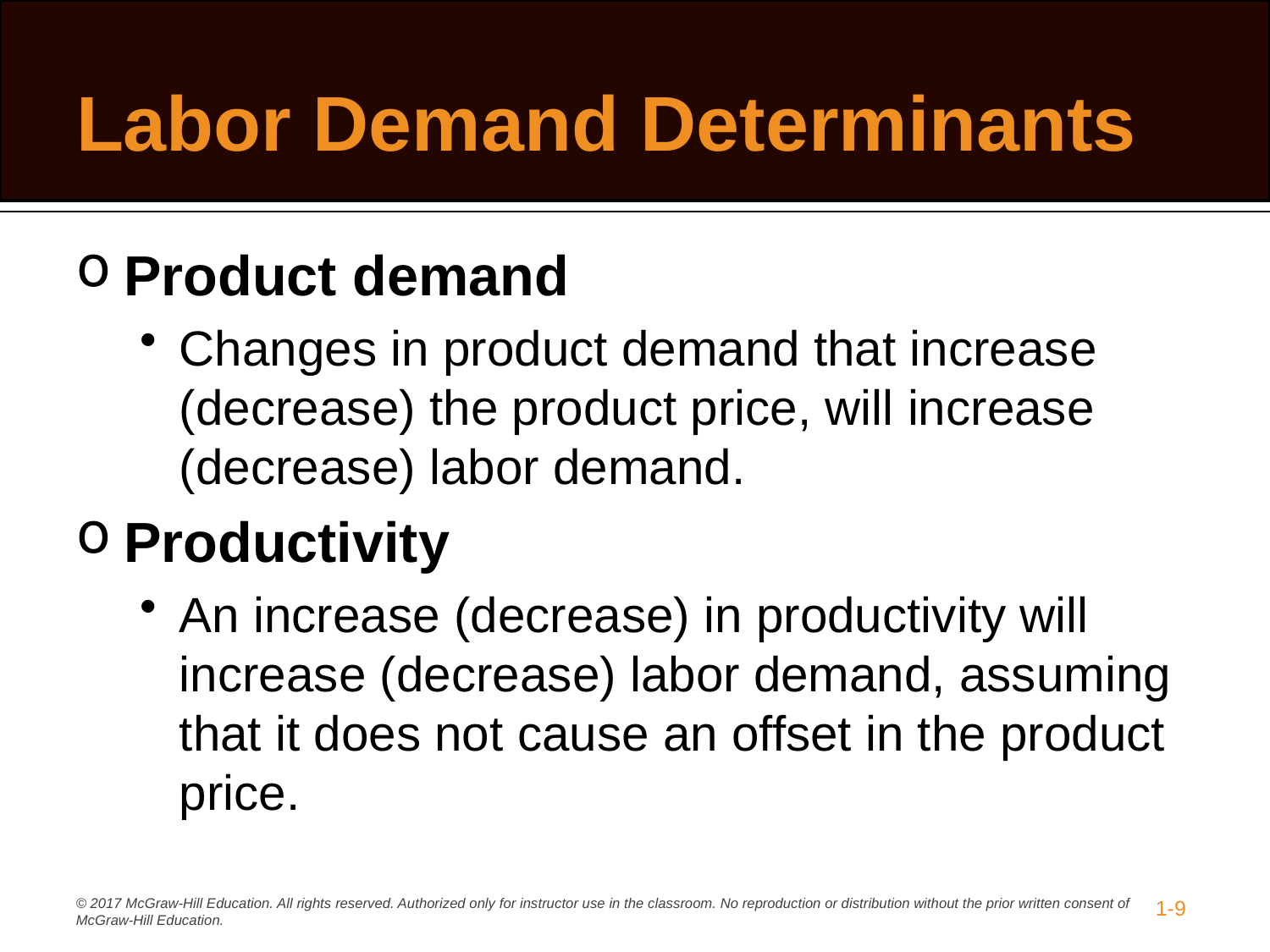

# Labor Demand Determinants
Product demand
Changes in product demand that increase (decrease) the product price, will increase (decrease) labor demand.
Productivity
An increase (decrease) in productivity will increase (decrease) labor demand, assuming that it does not cause an offset in the product price.